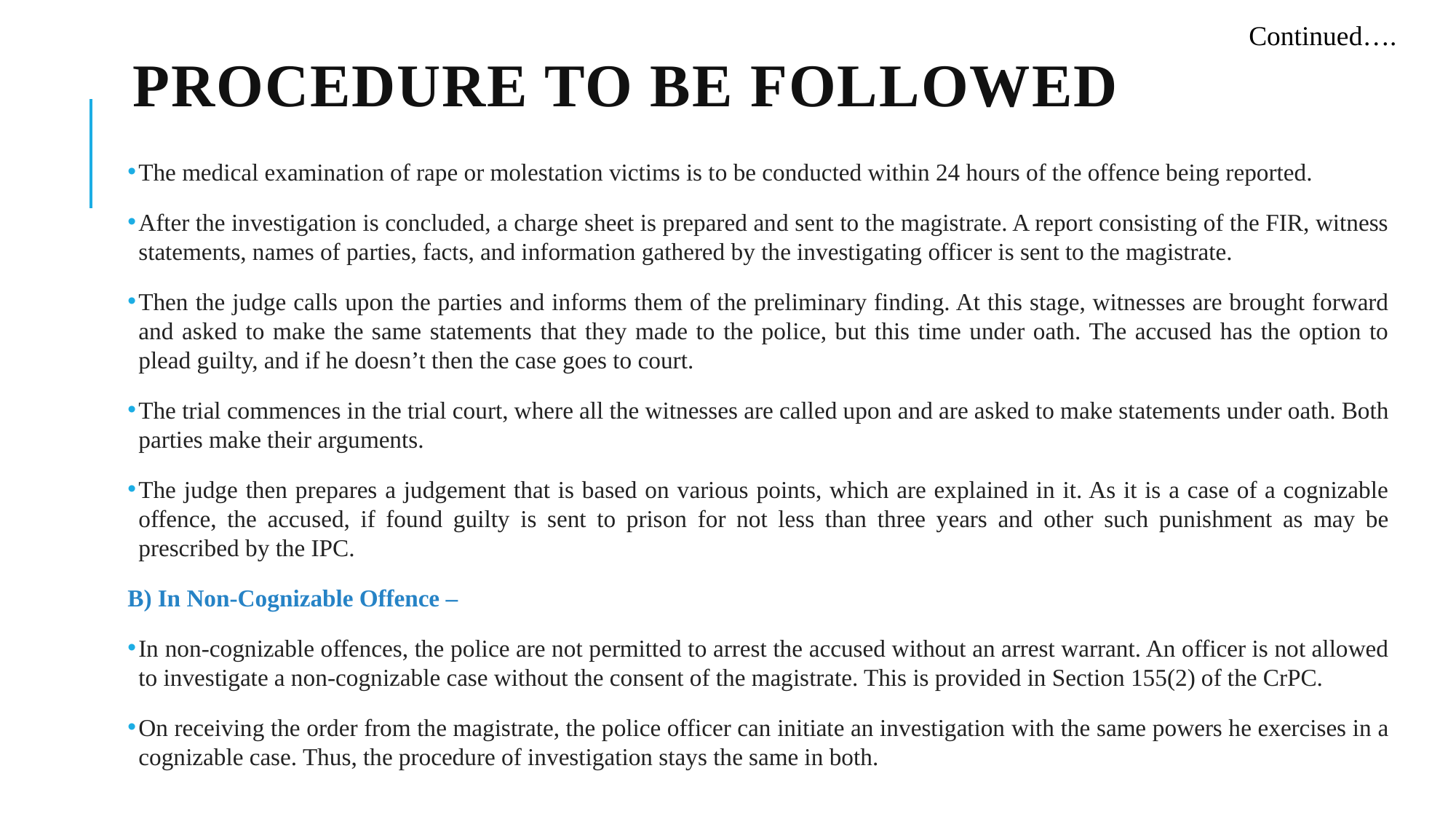

# Procedure to be followed
Continued….
The medical examination of rape or molestation victims is to be conducted within 24 hours of the offence being reported.
After the investigation is concluded, a charge sheet is prepared and sent to the magistrate. A report consisting of the FIR, witness statements, names of parties, facts, and information gathered by the investigating officer is sent to the magistrate.
Then the judge calls upon the parties and informs them of the preliminary finding. At this stage, witnesses are brought forward and asked to make the same statements that they made to the police, but this time under oath. The accused has the option to plead guilty, and if he doesn’t then the case goes to court.
The trial commences in the trial court, where all the witnesses are called upon and are asked to make statements under oath. Both parties make their arguments.
The judge then prepares a judgement that is based on various points, which are explained in it. As it is a case of a cognizable offence, the accused, if found guilty is sent to prison for not less than three years and other such punishment as may be prescribed by the IPC.
B) In Non-Cognizable Offence –
In non-cognizable offences, the police are not permitted to arrest the accused without an arrest warrant. An officer is not allowed to investigate a non-cognizable case without the consent of the magistrate. This is provided in Section 155(2) of the CrPC.
On receiving the order from the magistrate, the police officer can initiate an investigation with the same powers he exercises in a cognizable case. Thus, the procedure of investigation stays the same in both.